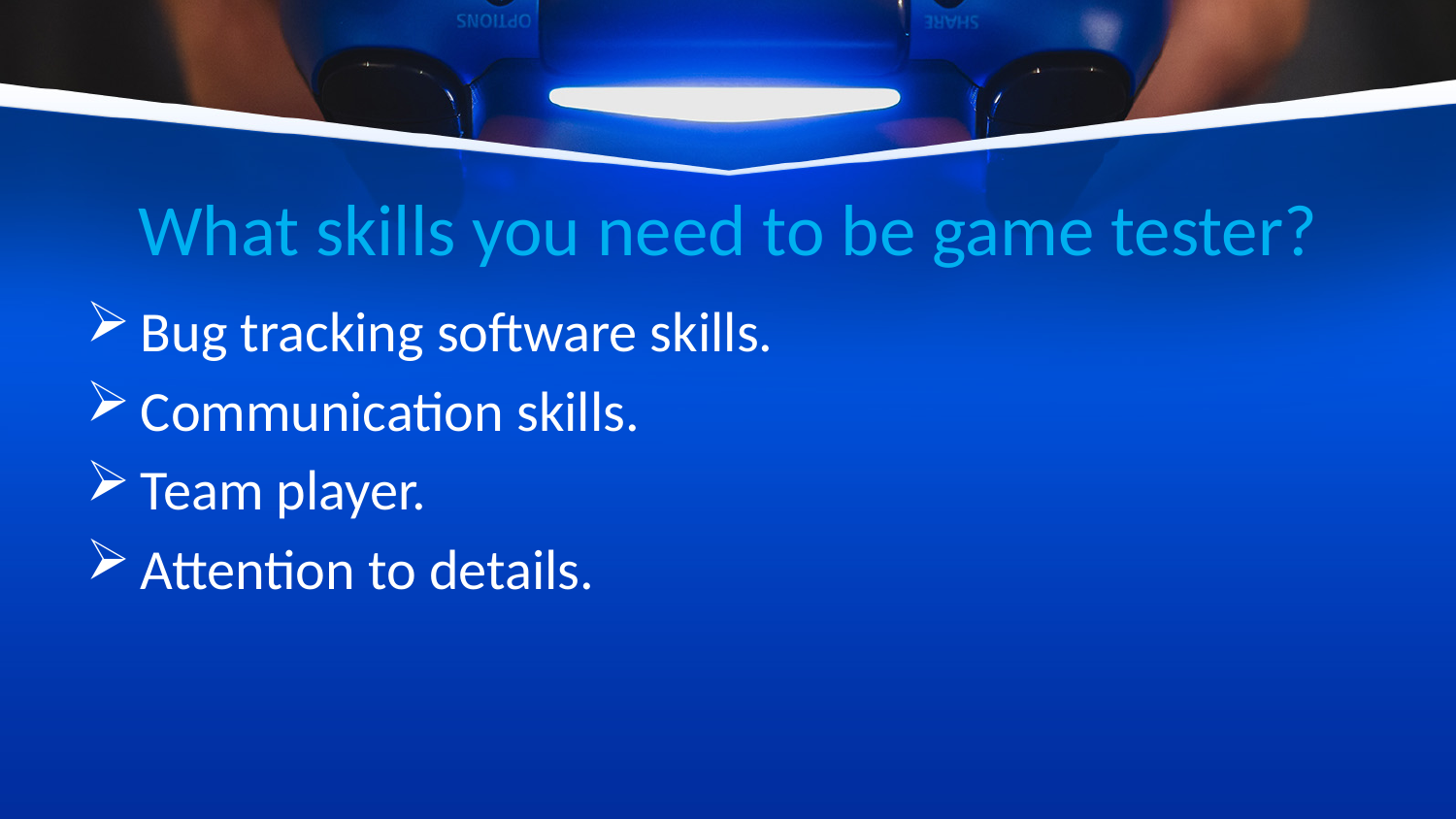

# What skills you need to be game tester?
Bug tracking software skills.
Communication skills.
Team player.
Attention to details.